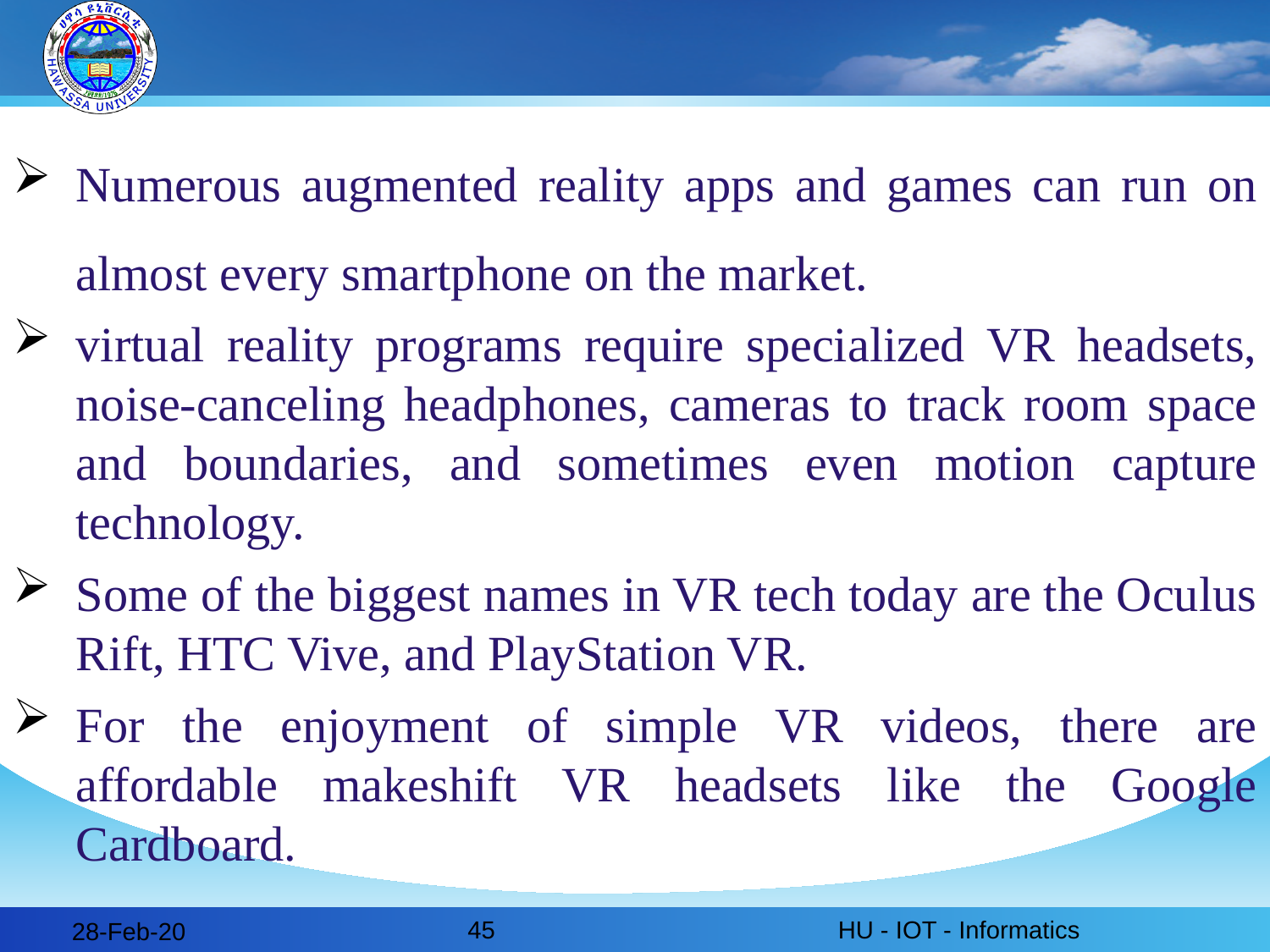

Numerous augmented reality apps and games can run on almost every smartphone on the market.
virtual reality programs require specialized VR headsets, noise-canceling headphones, cameras to track room space and boundaries, and sometimes even motion capture technology.
Some of the biggest names in VR tech today are the Oculus Rift, HTC Vive, and PlayStation VR.
For the enjoyment of simple VR videos, there are affordable makeshift VR headsets like the Google Cardboard.

45
HU - IOT - Informatics
28-Feb-20